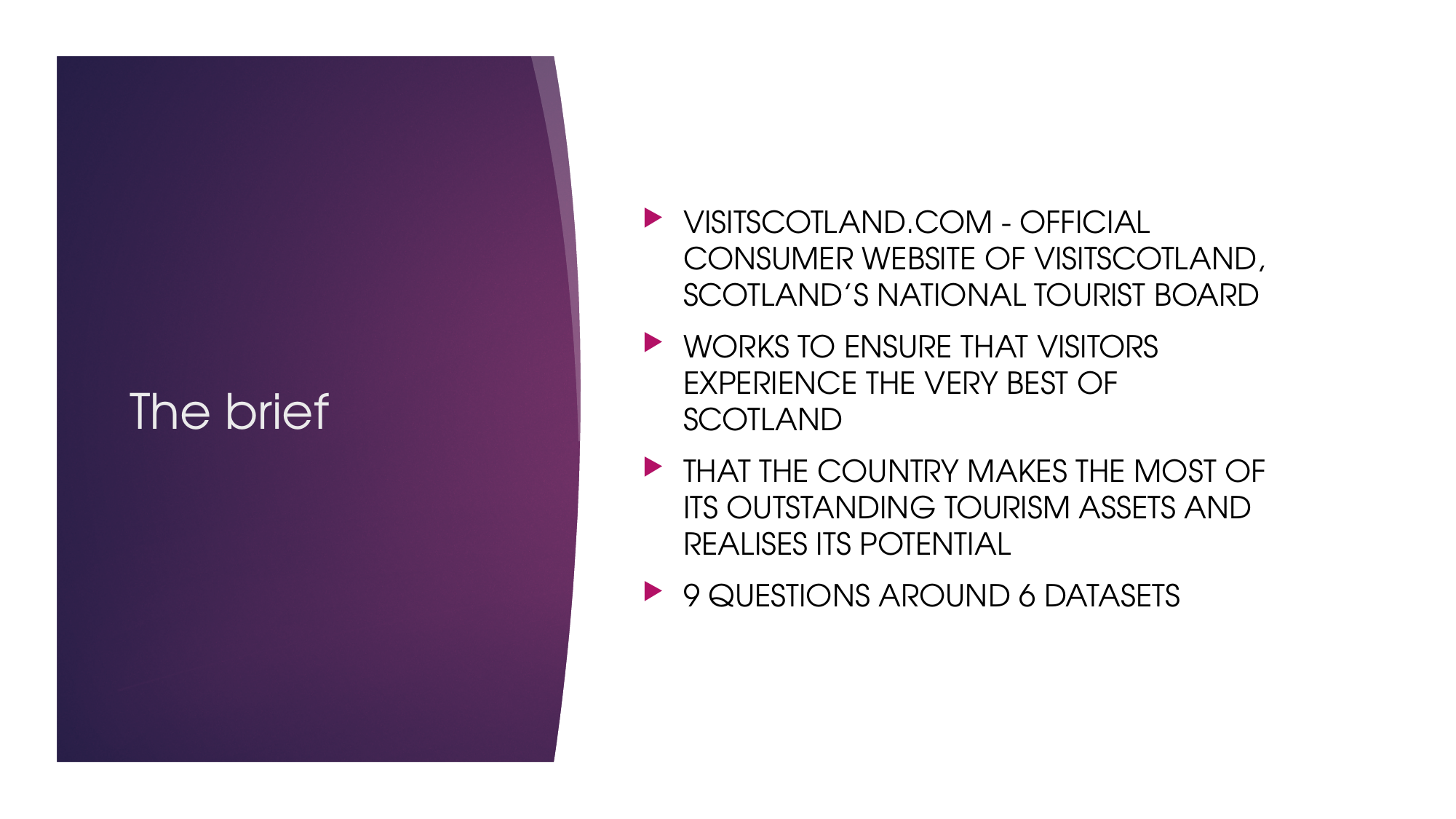

VisitScotland.com - official consumer website of VisitScotland, Scotland’s national tourist board
works to ensure that visitors experience the very best of Scotland
that the country makes the most of its outstanding tourism assets and realises its potential
9 questions around 6 datasets
# The brief